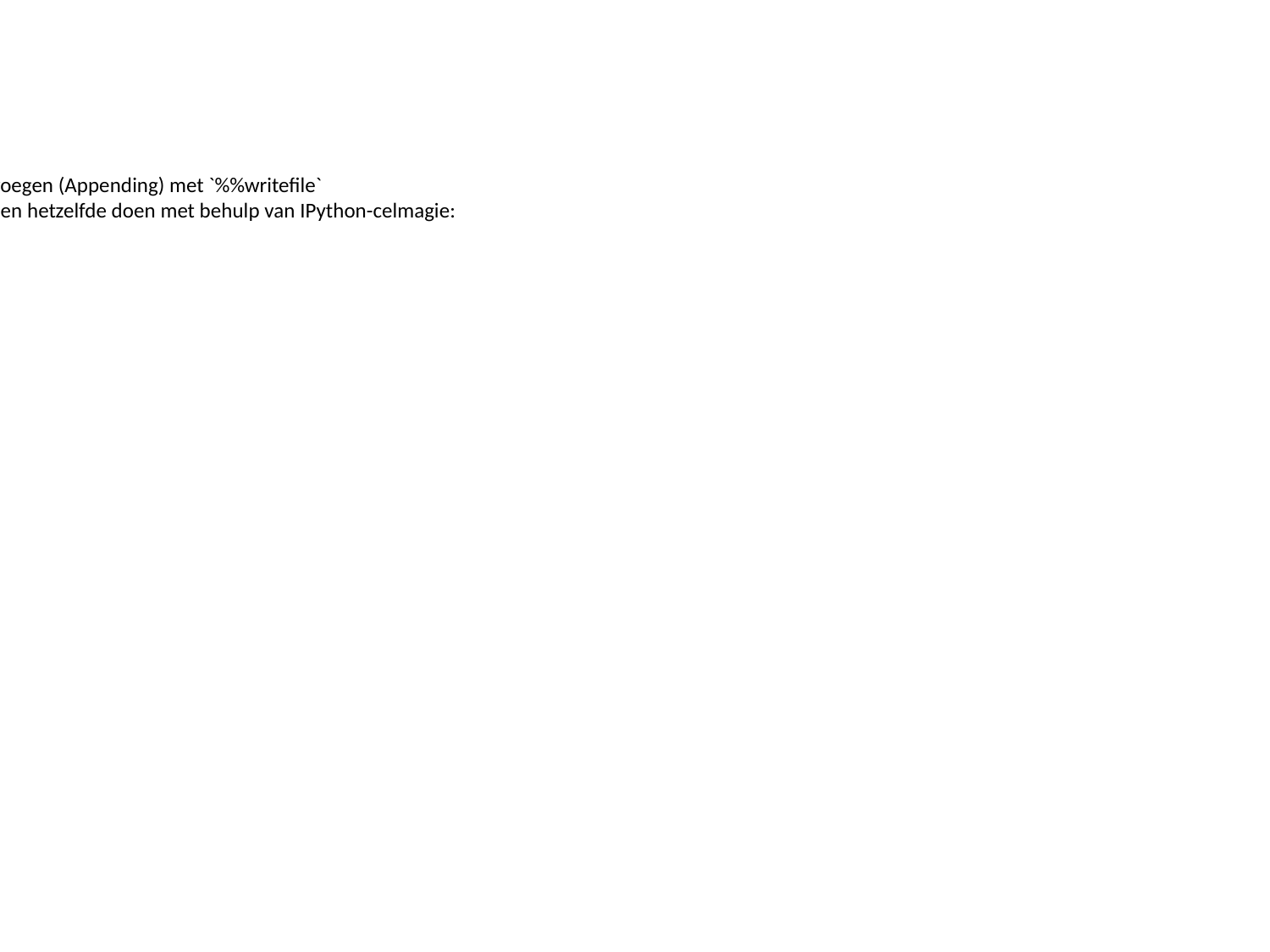

Info:
### Toevoegen (Appending) met `%%writefile` We kunnen hetzelfde doen met behulp van IPython-celmagie: